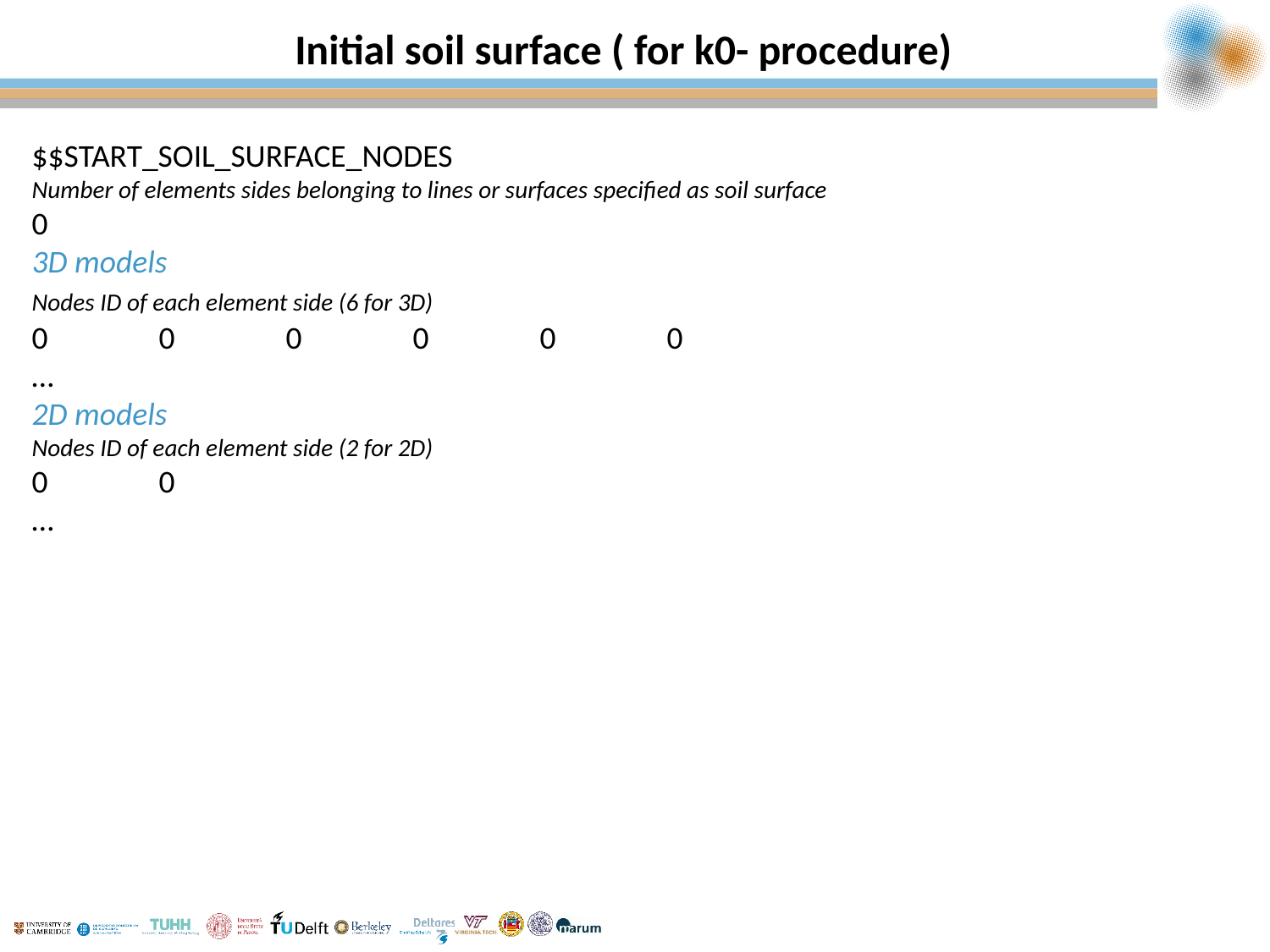

# Initial soil surface ( for k0- procedure)
$$START_SOIL_SURFACE_NODES
Number of elements sides belonging to lines or surfaces specified as soil surface
0
3D models
Nodes ID of each element side (6 for 3D)
0	0	0	0	0	0
…
2D models
Nodes ID of each element side (2 for 2D)
0	0
…